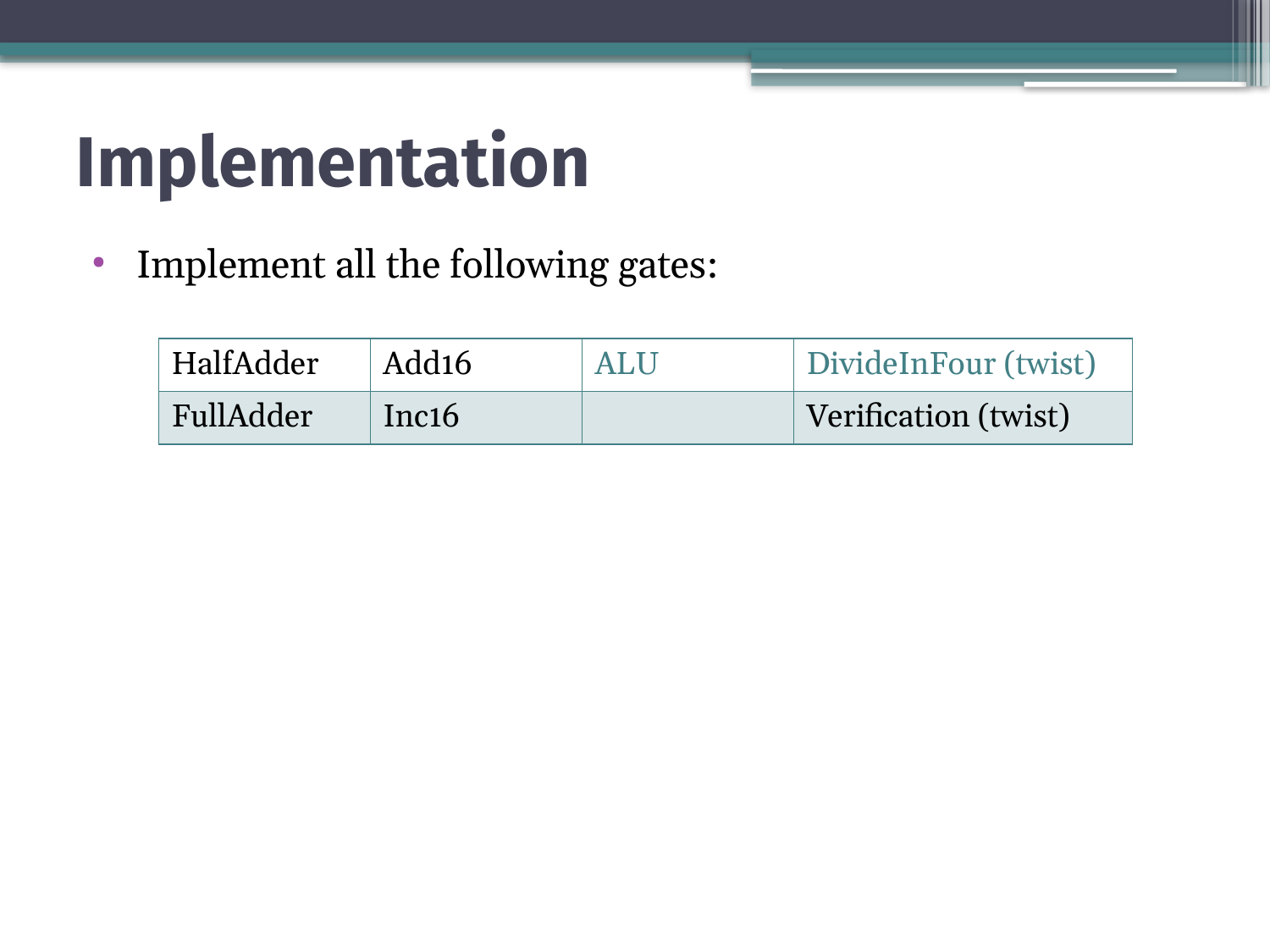

# Implementation
 Implement all the following gates:

| HalfAdder | Add16 | ALU | DivideInFour (twist) |
| --- | --- | --- | --- |
| FullAdder | Inc16 |  | Verification (twist) |